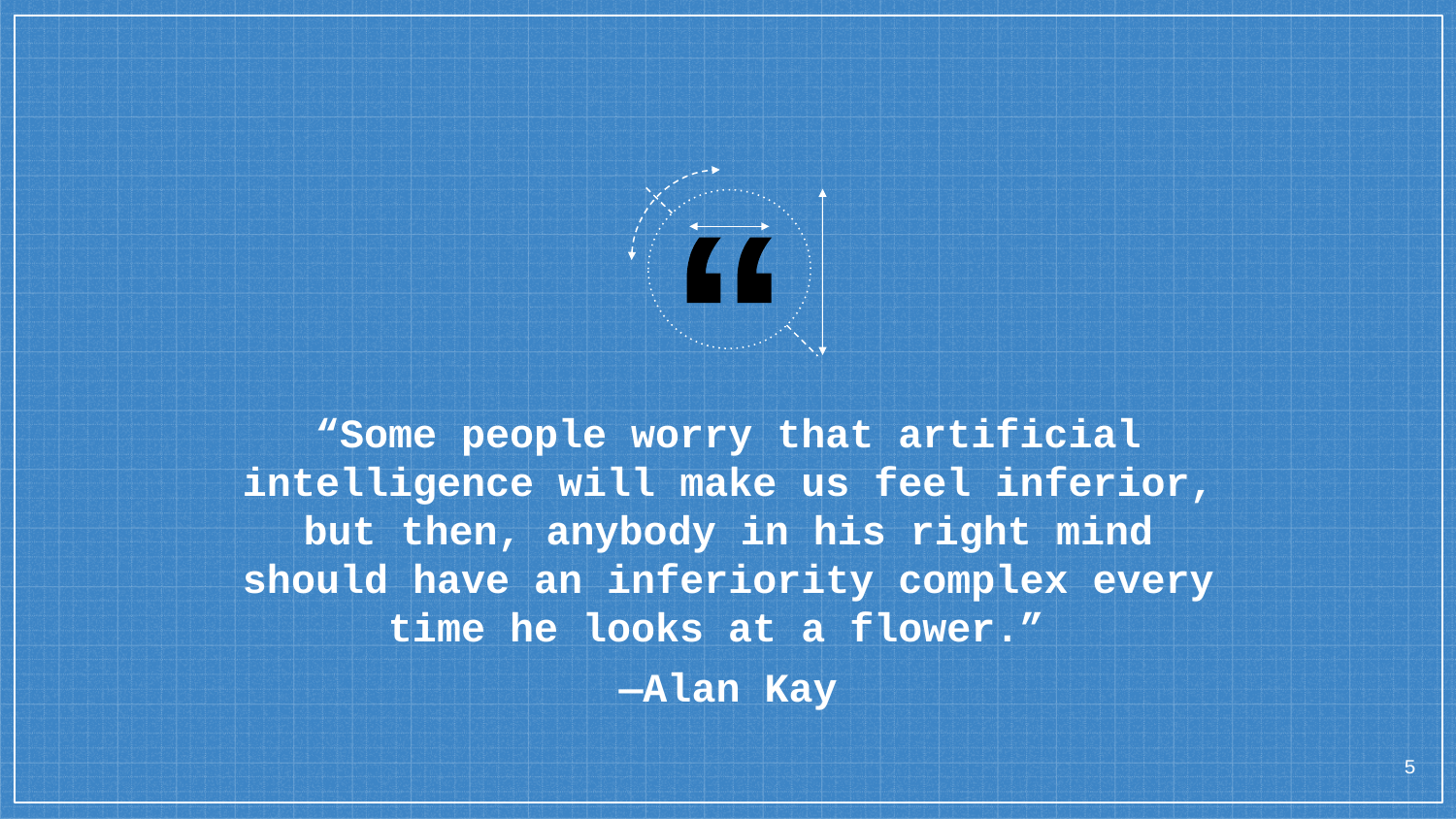

“Some people worry that artificial intelligence will make us feel inferior, but then, anybody in his right mind should have an inferiority complex every time he looks at a flower.”
—Alan Kay
5